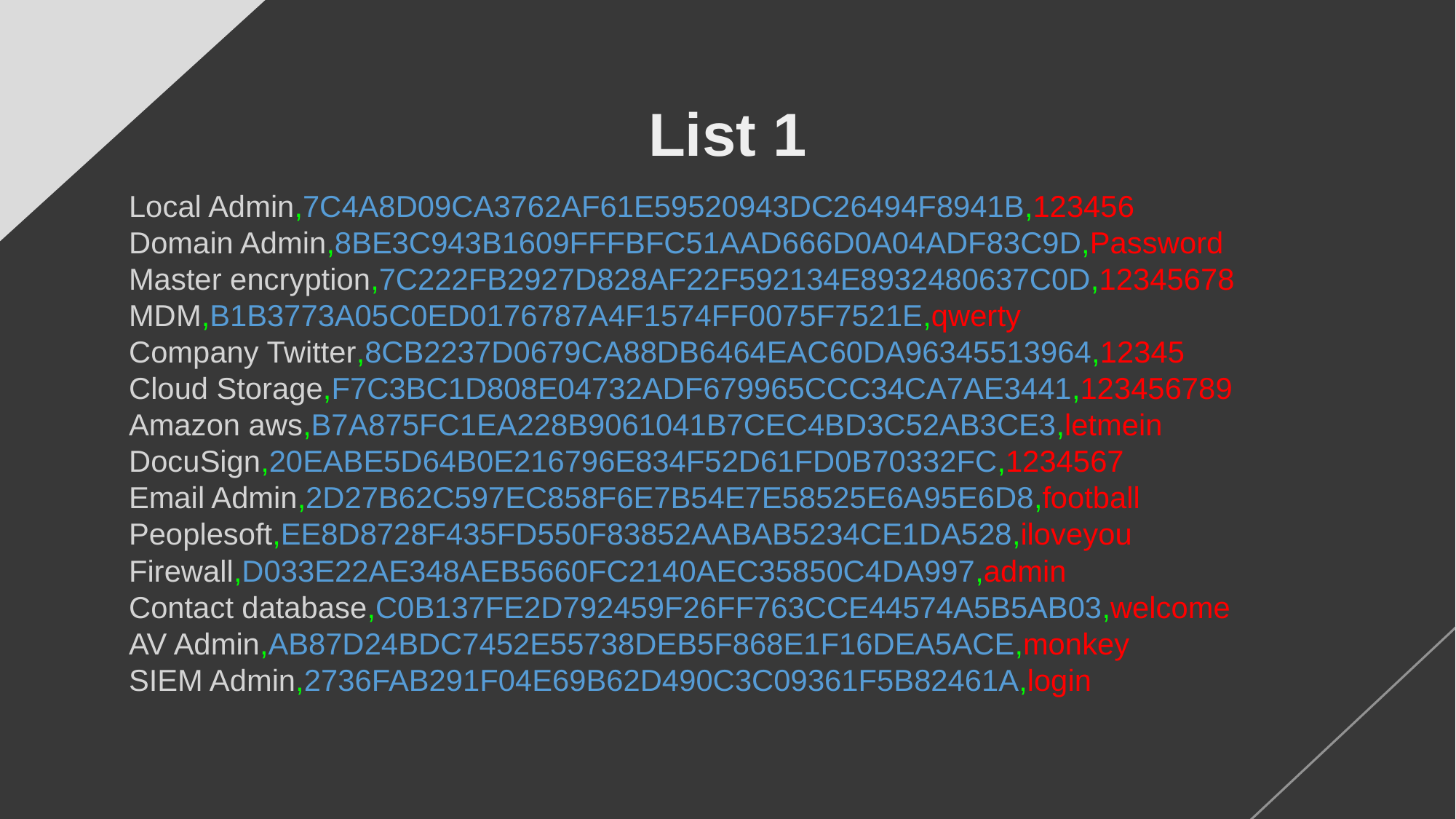

# List 1
Local Admin,7C4A8D09CA3762AF61E59520943DC26494F8941B,123456
Domain Admin,8BE3C943B1609FFFBFC51AAD666D0A04ADF83C9D,Password
Master encryption,7C222FB2927D828AF22F592134E8932480637C0D,12345678
MDM,B1B3773A05C0ED0176787A4F1574FF0075F7521E,qwerty
Company Twitter,8CB2237D0679CA88DB6464EAC60DA96345513964,12345
Cloud Storage,F7C3BC1D808E04732ADF679965CCC34CA7AE3441,123456789
Amazon aws,B7A875FC1EA228B9061041B7CEC4BD3C52AB3CE3,letmein
DocuSign,20EABE5D64B0E216796E834F52D61FD0B70332FC,1234567
Email Admin,2D27B62C597EC858F6E7B54E7E58525E6A95E6D8,football
Peoplesoft,EE8D8728F435FD550F83852AABAB5234CE1DA528,iloveyou
Firewall,D033E22AE348AEB5660FC2140AEC35850C4DA997,admin
Contact database,C0B137FE2D792459F26FF763CCE44574A5B5AB03,welcome
AV Admin,AB87D24BDC7452E55738DEB5F868E1F16DEA5ACE,monkey
SIEM Admin,2736FAB291F04E69B62D490C3C09361F5B82461A,login